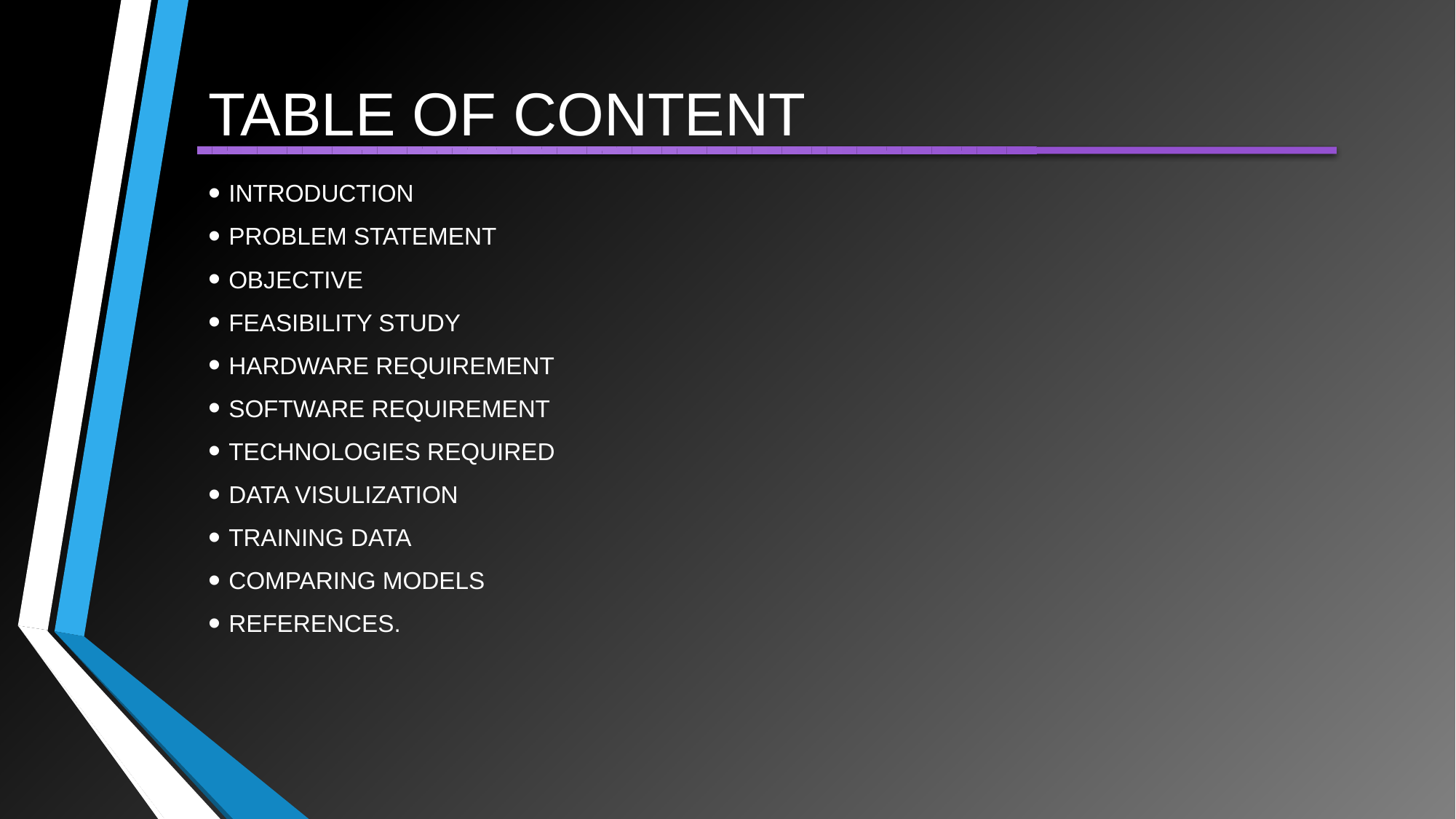

# TABLE OF CONTENT

INTRODUCTION
PROBLEM STATEMENT
OBJECTIVE
FEASIBILITY STUDY
HARDWARE REQUIREMENT
SOFTWARE REQUIREMENT
TECHNOLOGIES REQUIRED
DATA VISULIZATION
TRAINING DATA
COMPARING MODELS
REFERENCES.